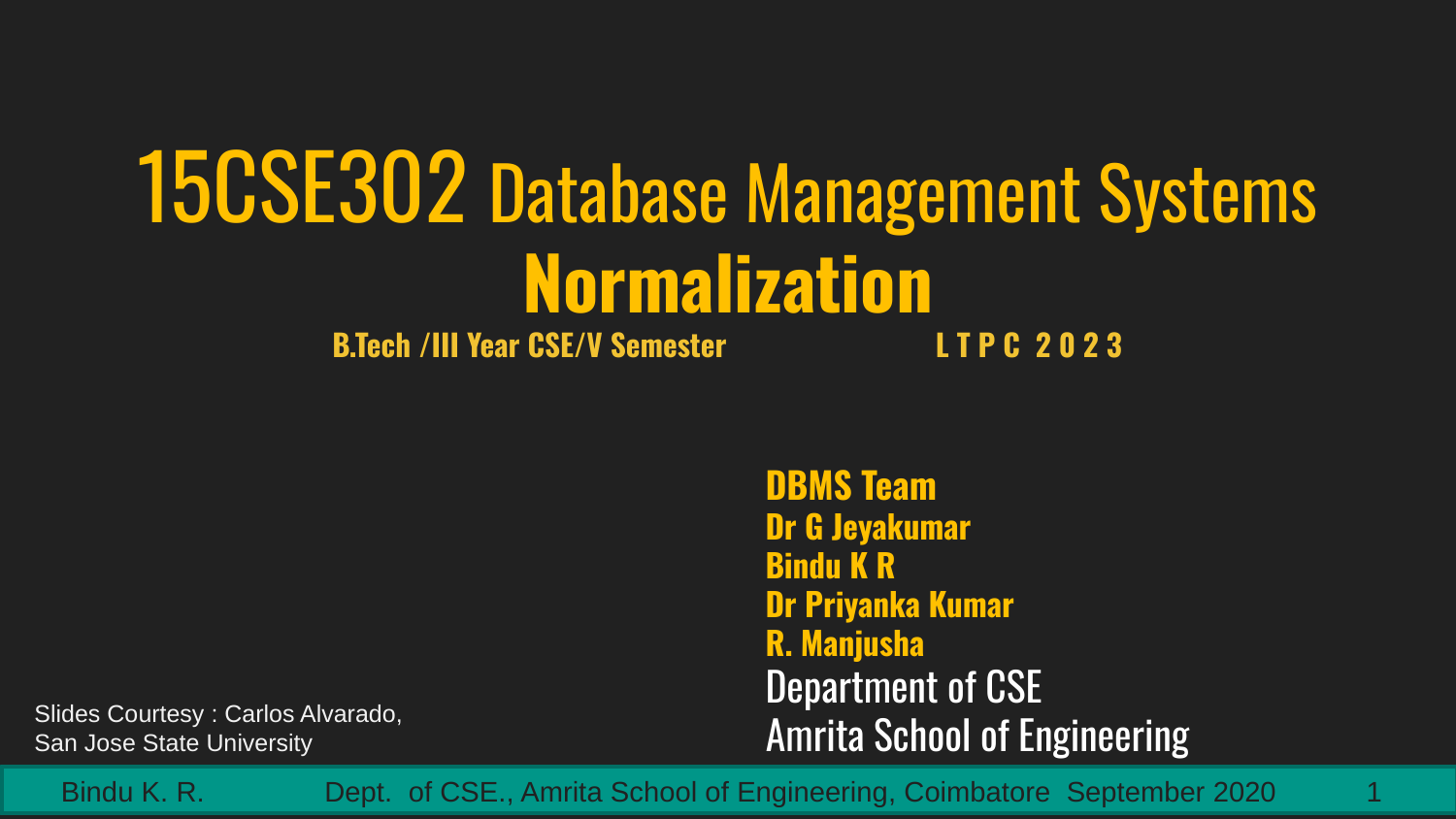

# 15CSE302 Database Management Systems Normalization B.Tech /III Year CSE/V Semester                           L T P C  2 0 2 3

DBMS Team
Dr G Jeyakumar
Bindu K R
Dr Priyanka Kumar
R. Manjusha
Department of CSE
  Amrita School of Engineering
Slides Courtesy : Carlos Alvarado, San Jose State University